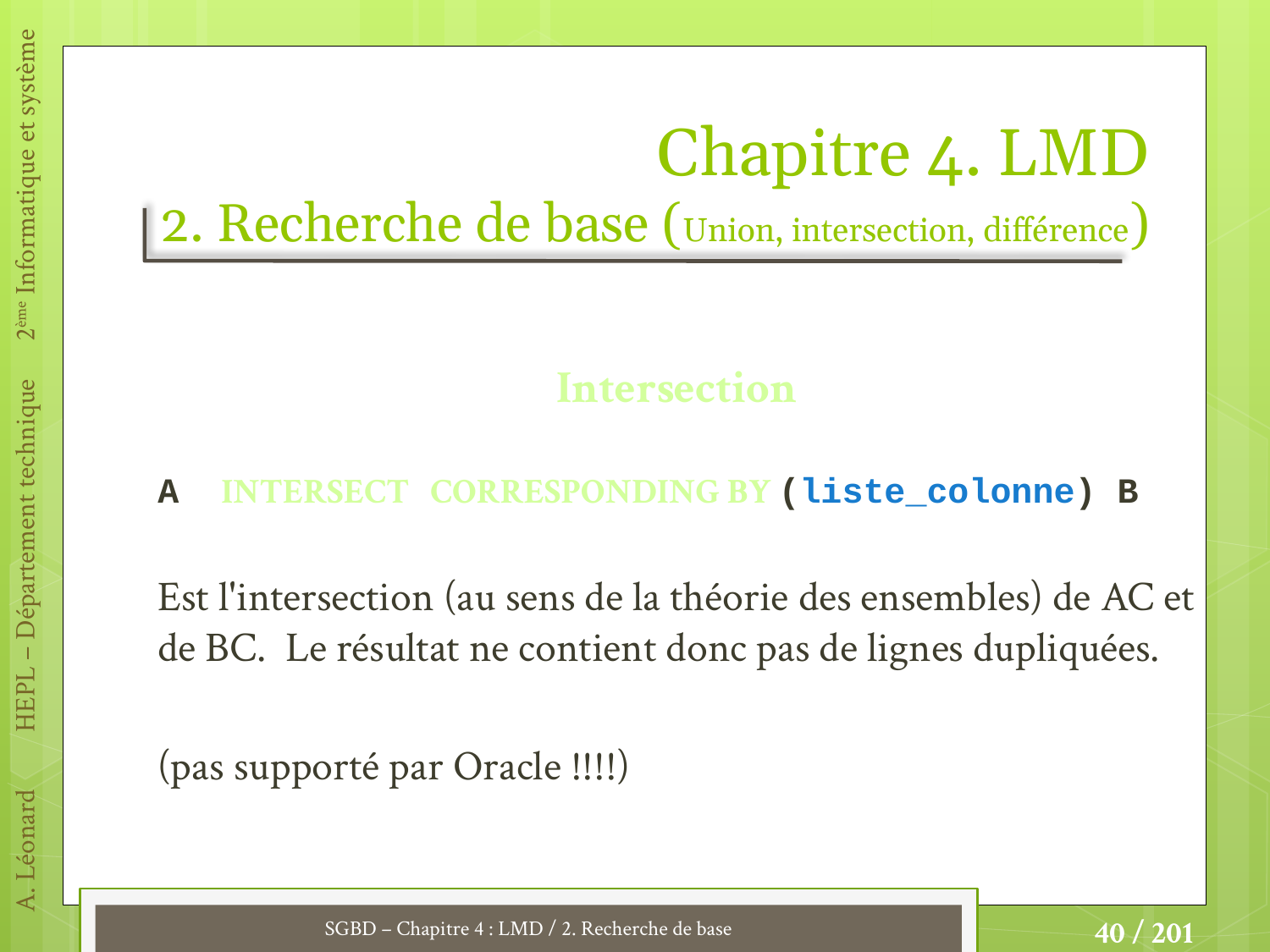

# Chapitre 4. LMD 2. Recherche de base (Union, intersection, différence)
Intersection

A  INTERSECT CORRESPONDING BY (liste_colonne) B

Est l'intersection (au sens de la théorie des ensembles) de AC et de BC.  Le résultat ne contient donc pas de lignes dupliquées.

(pas supporté par Oracle !!!!)
SGBD – Chapitre 4 : LMD / 2. Recherche de base